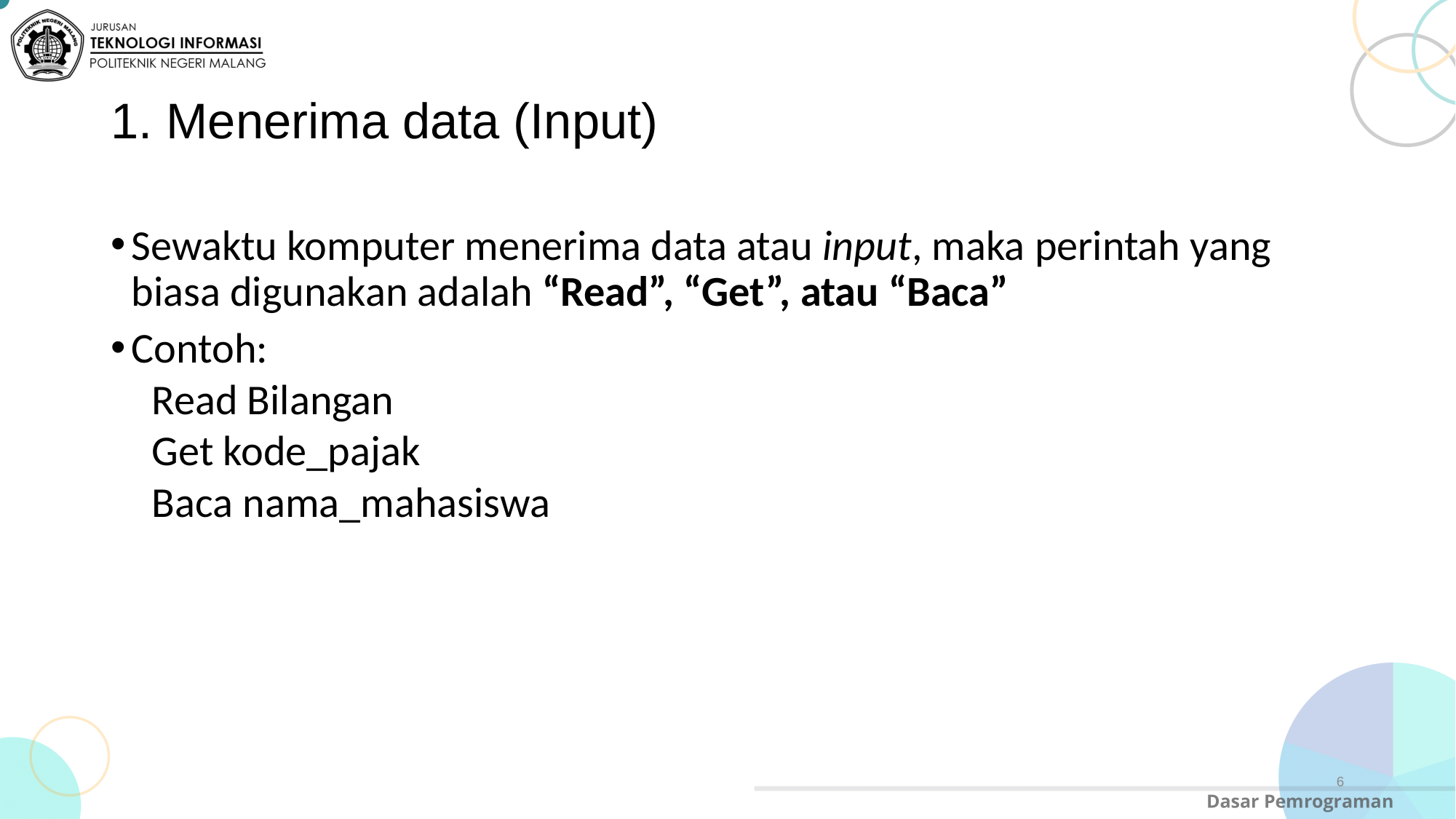

# 1. Menerima data (Input)
Sewaktu komputer menerima data atau input, maka perintah yang biasa digunakan adalah “Read”, “Get”, atau “Baca”
Contoh:
Read Bilangan
Get kode_pajak
Baca nama_mahasiswa
6